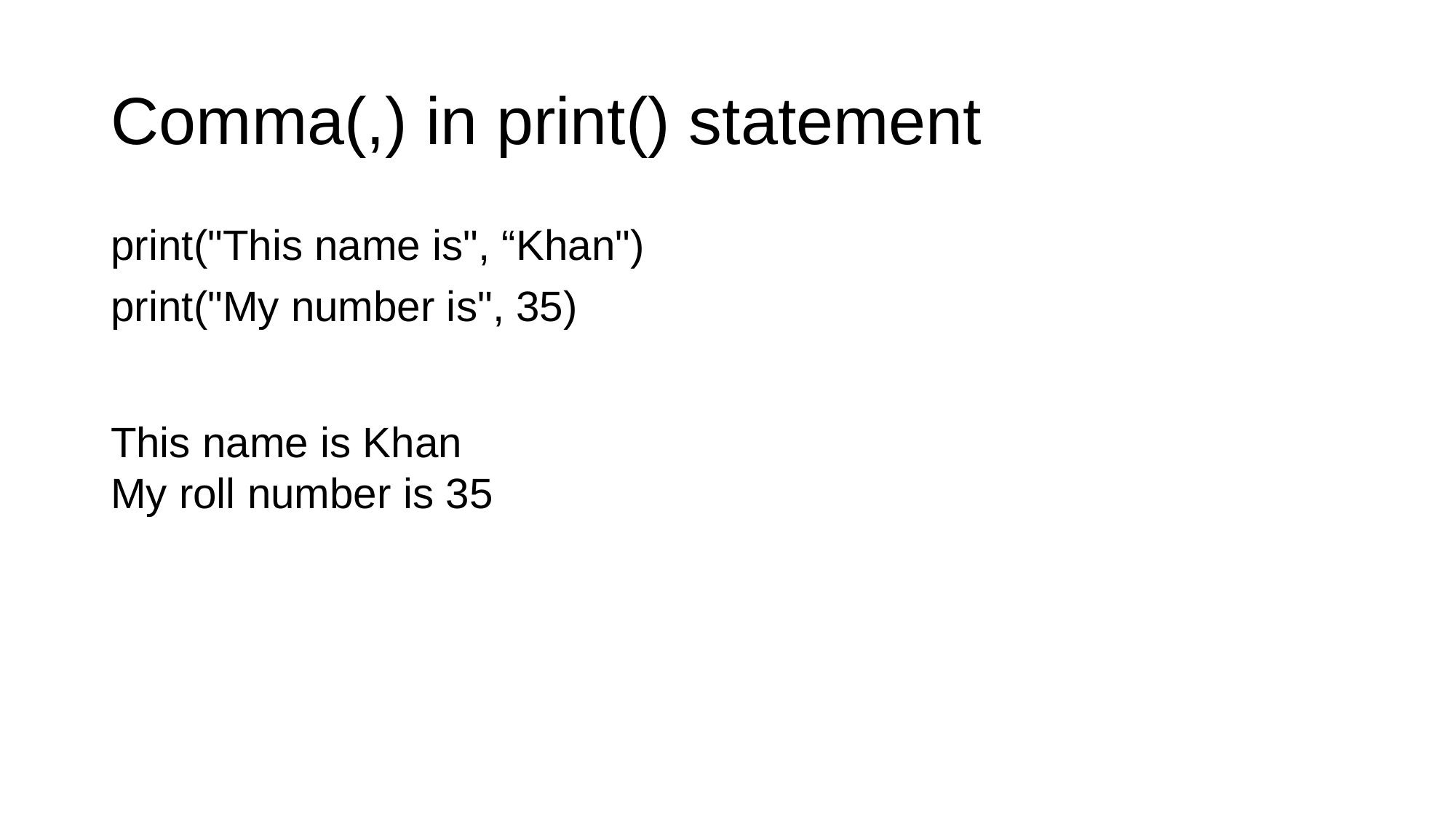

# Comma(,) in print() statement
print("This name is", “Khan")
print("My number is", 35)
This name is Khan
My roll number is 35